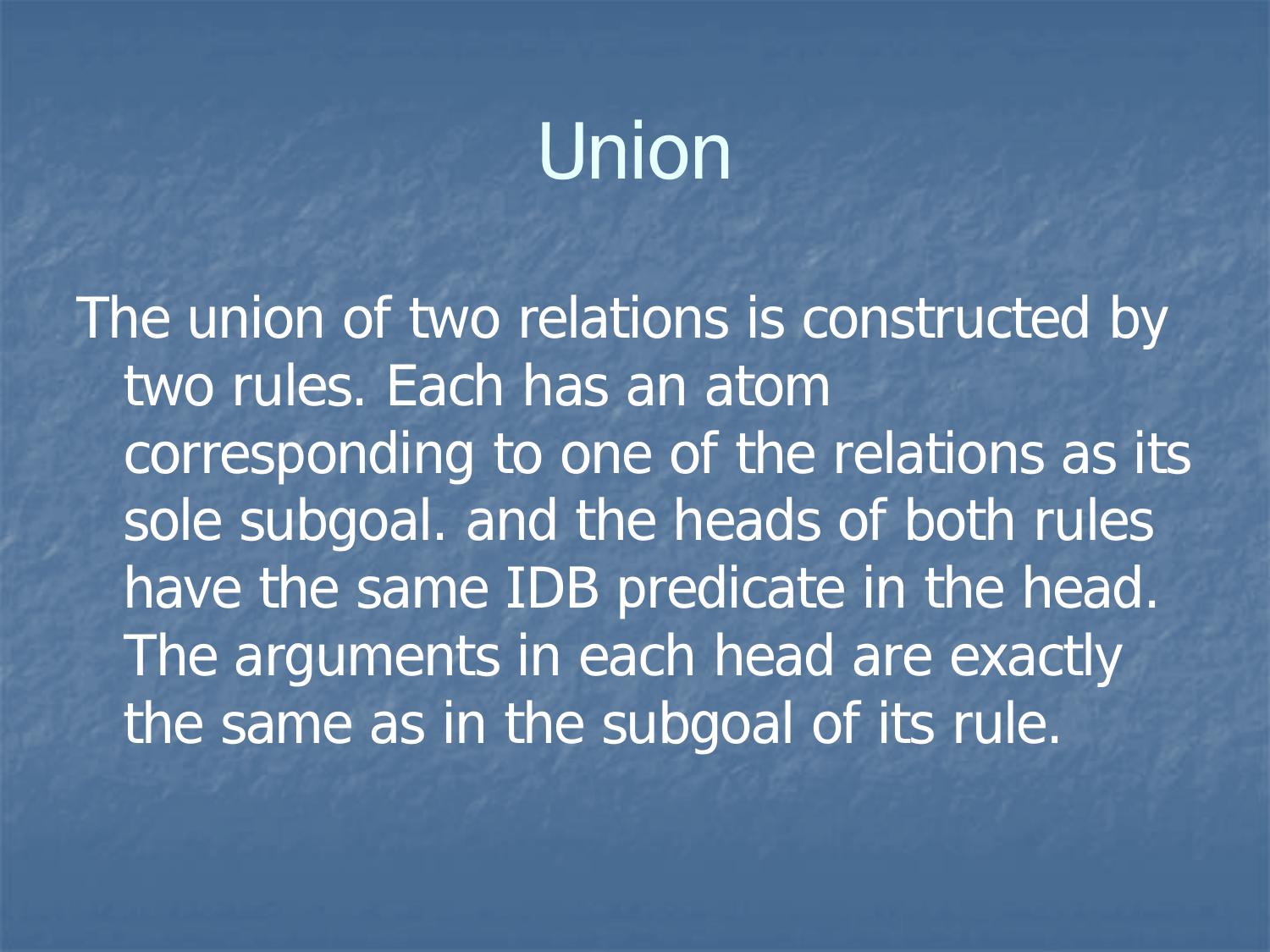

# Union
The union of two relations is constructed by two rules. Each has an atom corresponding to one of the relations as its sole subgoal. and the heads of both rules have the same IDB predicate in the head. The arguments in each head are exactly the same as in the subgoal of its rule.